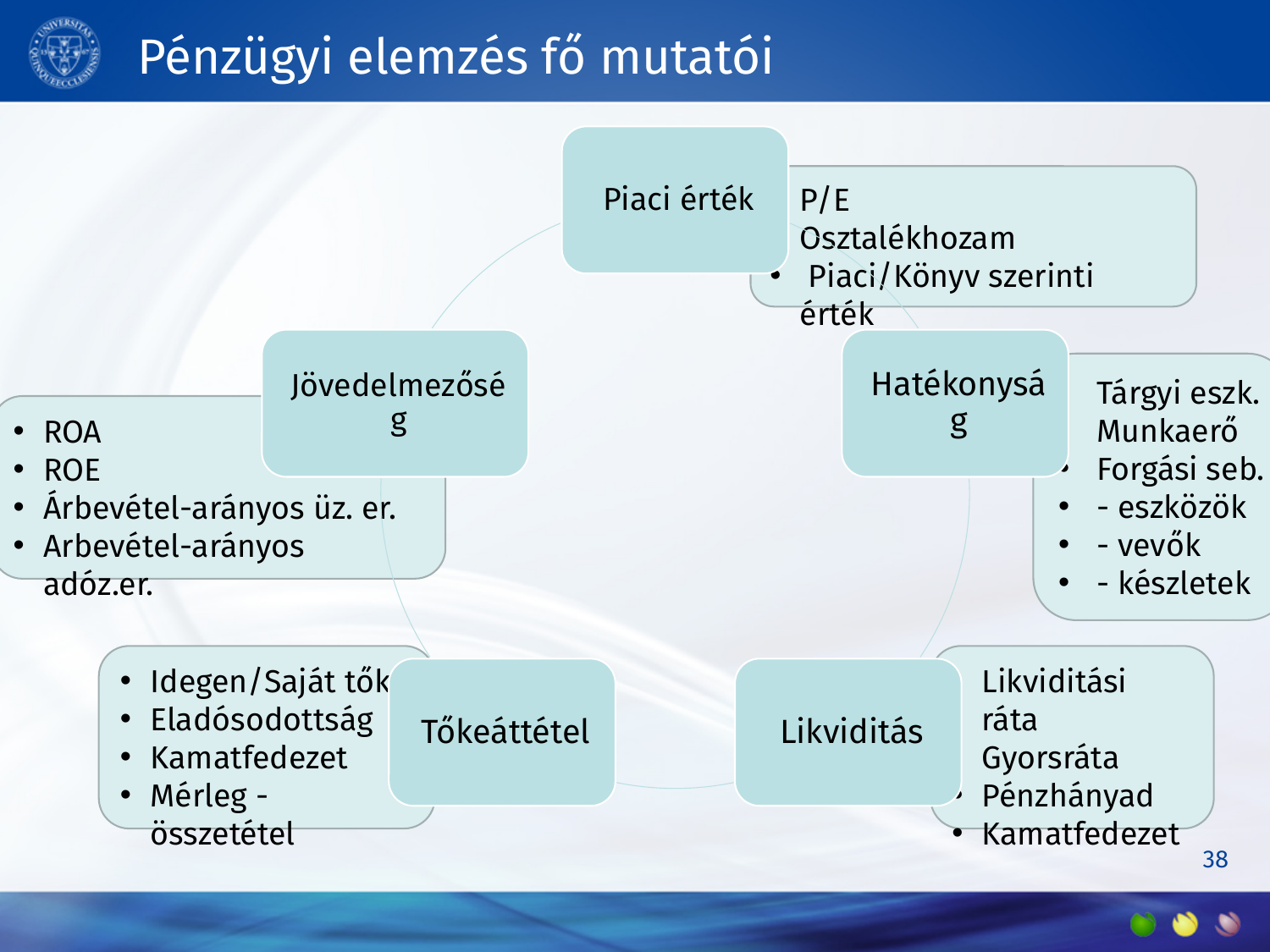

# Pénzügyi elemzés fő mutatói
Piaci érték
Hatékonyság
Likviditás
Tőkeáttétel
Jövedelmezőség
P/E
Osztalékhozam
 Piaci/Könyv szerinti érték
 Tárgyi eszk.
 Munkaerő
 Forgási seb.
 - eszközök
 - vevők
 - készletek
ROA
ROE
Árbevétel-arányos üz. er.
Arbevétel-arányos adóz.er.
Idegen/Saját tőke
Eladósodottság
Kamatfedezet
Mérleg -összetétel
Likviditási ráta
Gyorsráta
Pénzhányad
Kamatfedezet
38